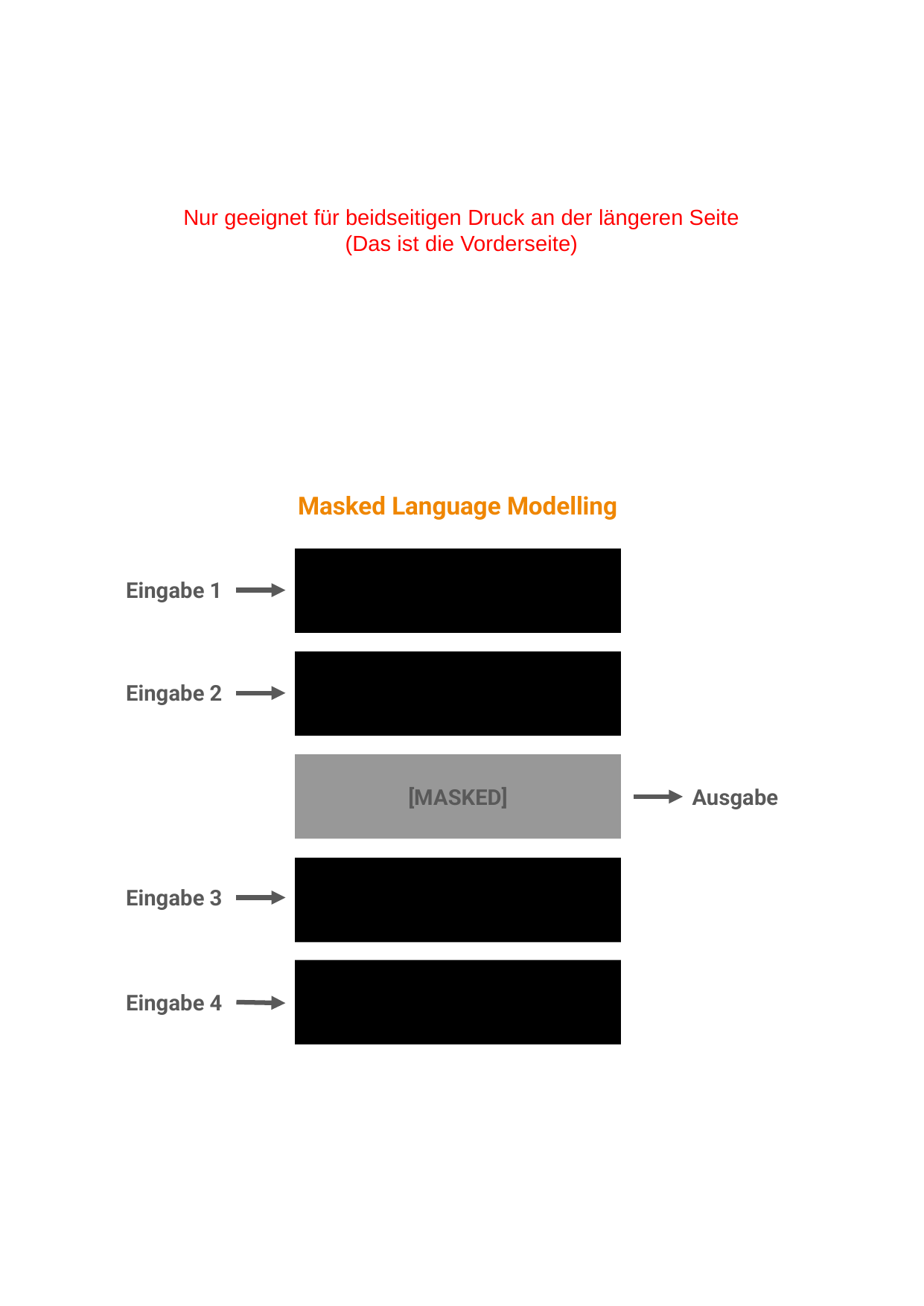

Nur geeignet für beidseitigen Druck an der längeren Seite
(Das ist die Vorderseite)
Masked Language Modelling

Eingabe 1

Eingabe 2

[MASKED]
Ausgabe

Eingabe 3

Eingabe 4